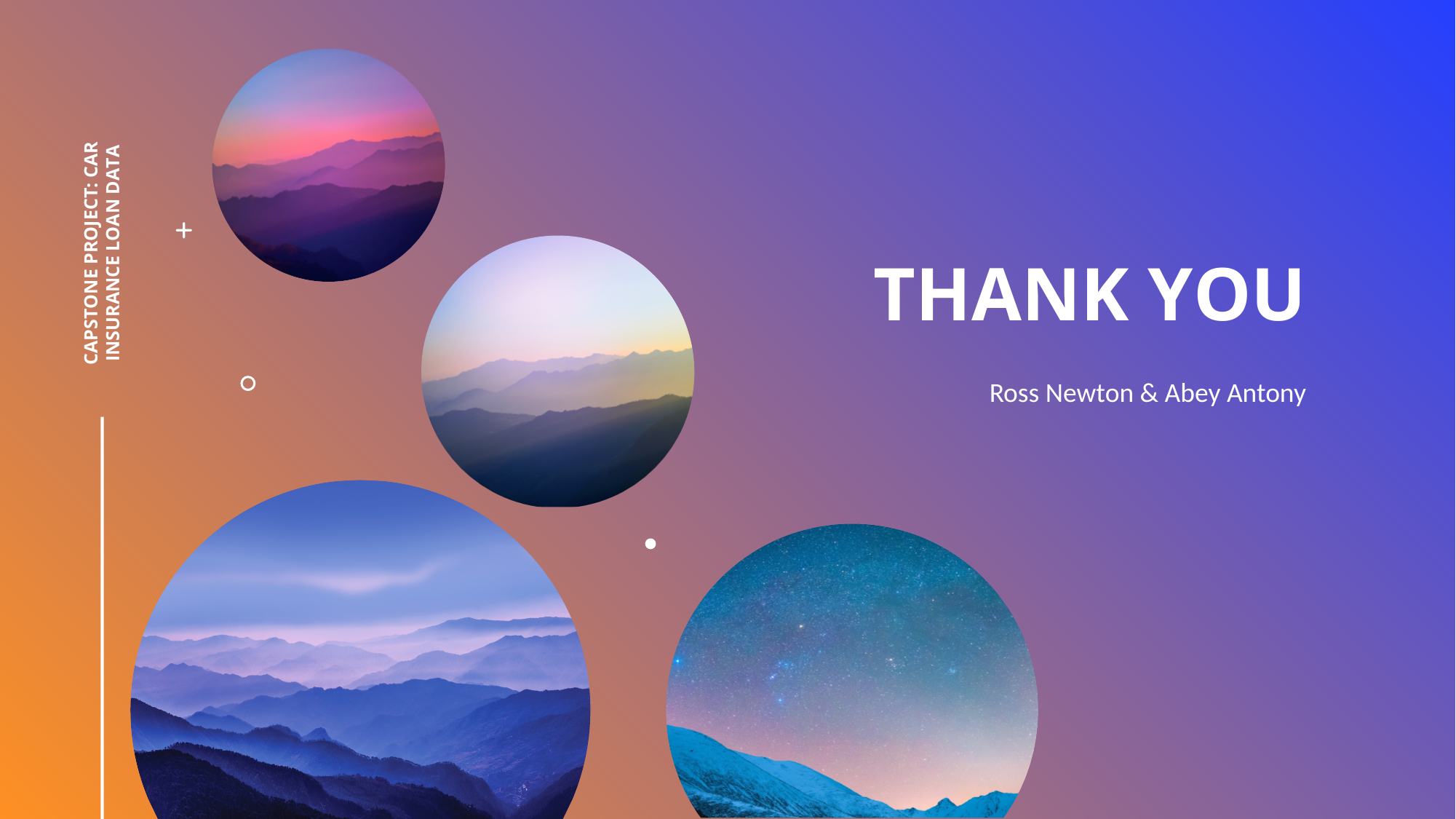

THANK YOU
CAPSTONE PROJECT: CAR INSURANCE LOAN DATA

Ross Newton & Abey Antony